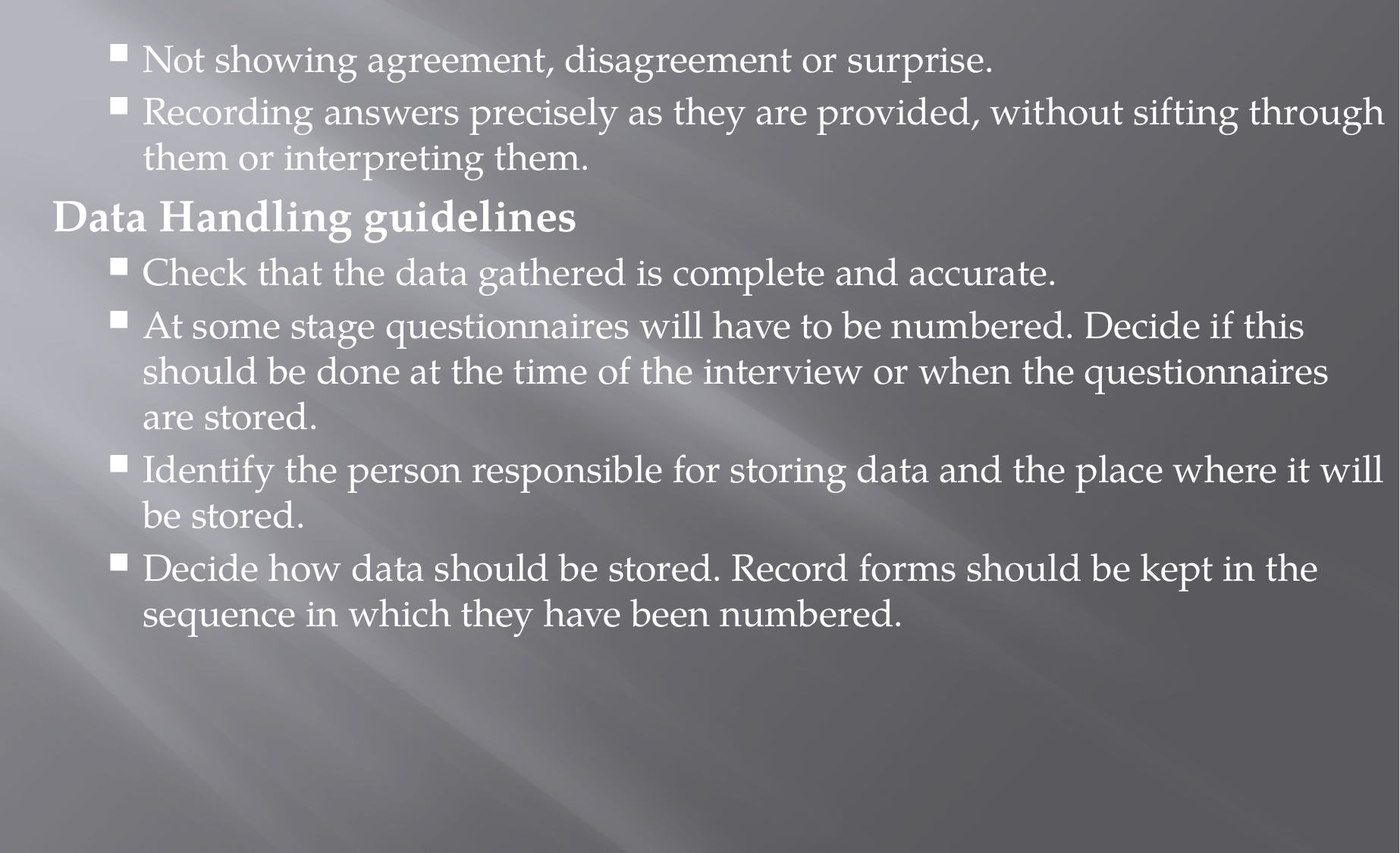

Not showing agreement, disagreement or surprise.
Recording answers precisely as they are provided, without sifting through them or interpreting them.
Data Handling guidelines
Check that the data gathered is complete and accurate.
At some stage questionnaires will have to be numbered. Decide if this should be done at the time of the interview or when the questionnaires are stored.
Identify the person responsible for storing data and the place where it will be stored.
Decide how data should be stored. Record forms should be kept in the sequence in which they have been numbered.